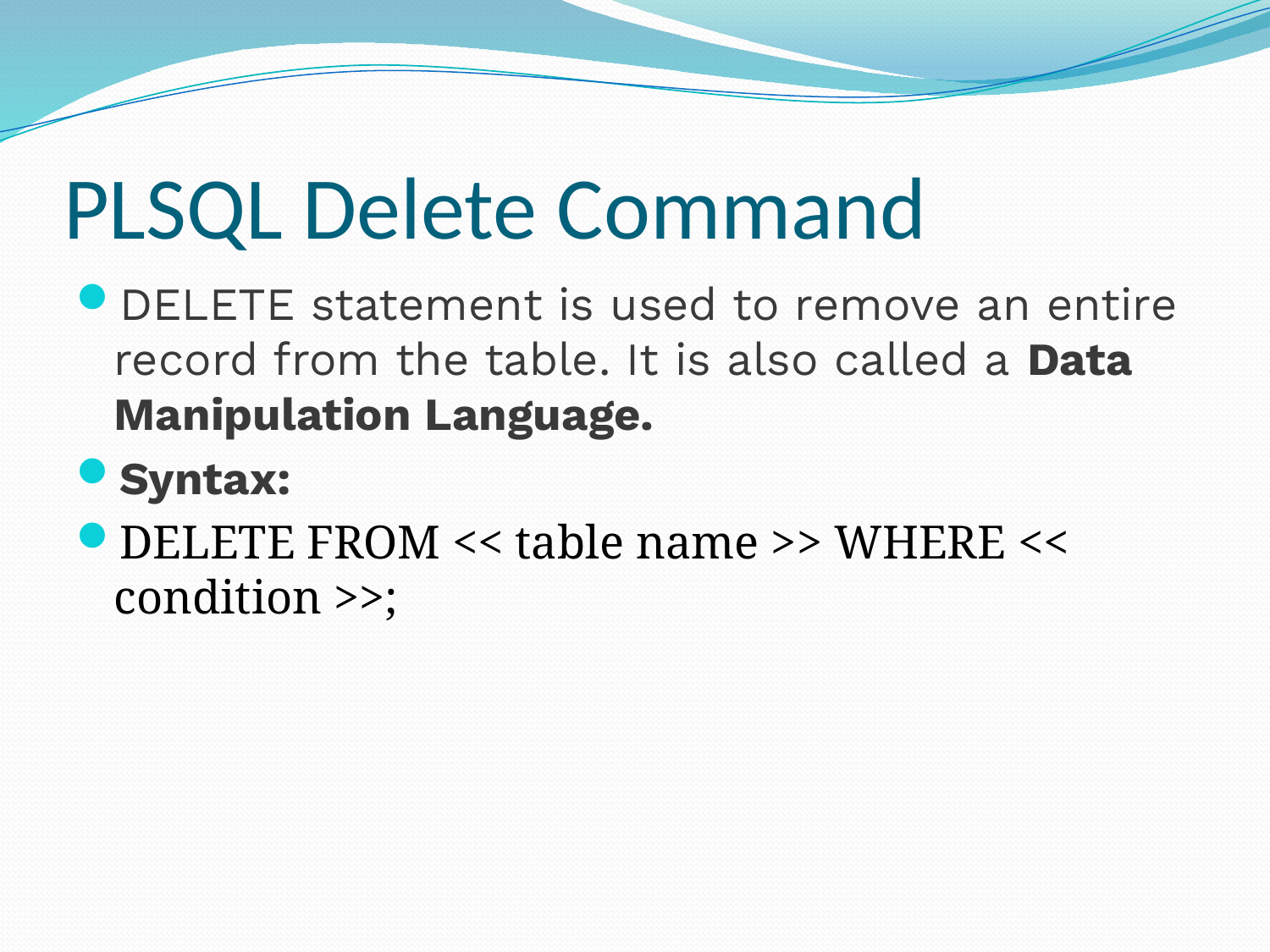

# PLSQL Delete Command
DELETE statement is used to remove an entire record from the table. It is also called a Data Manipulation Language.
Syntax:
DELETE FROM << table name >> WHERE << condition >>;